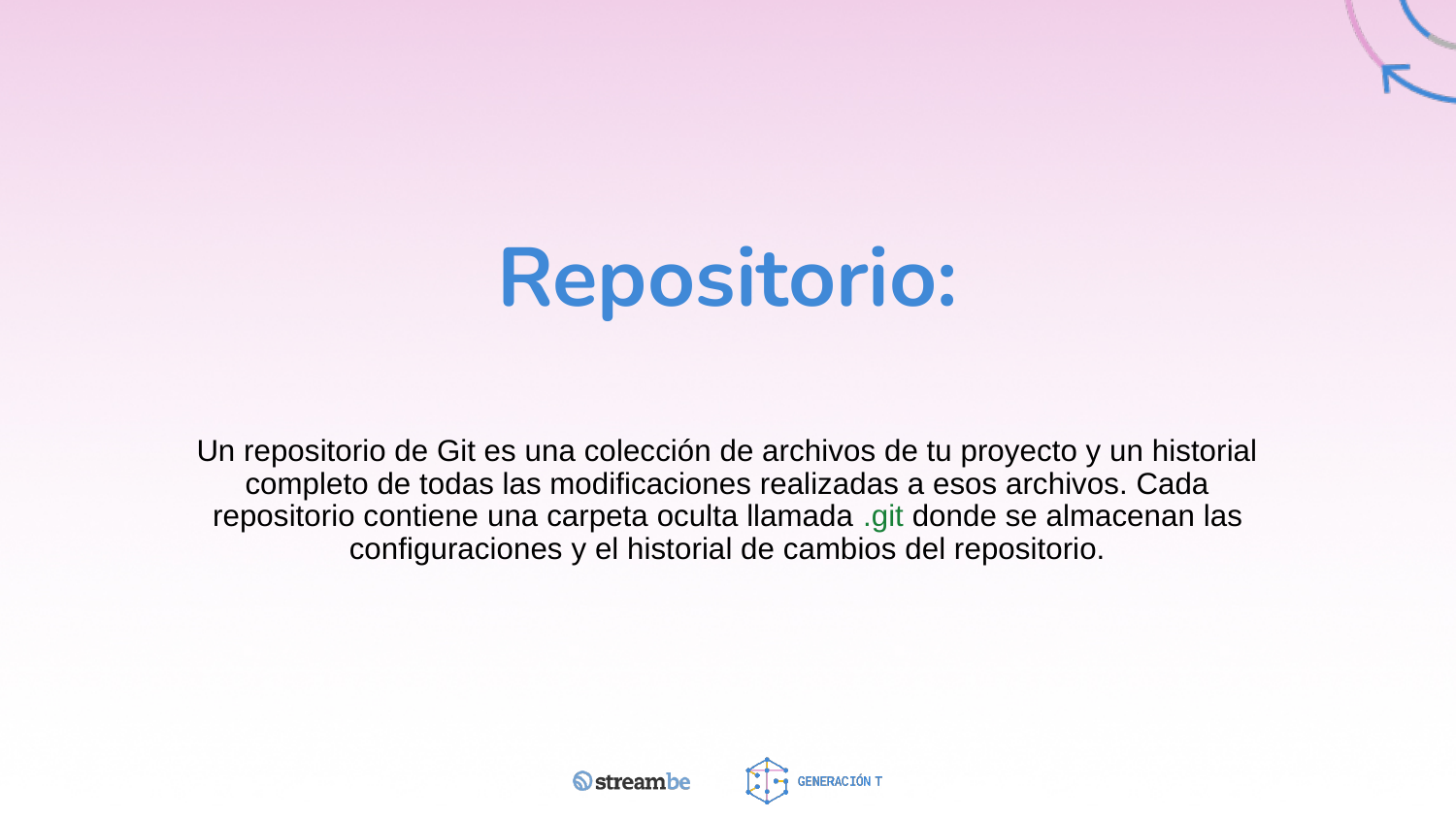

# Repositorio:

Un repositorio de Git es una colección de archivos de tu proyecto y un historial completo de todas las modificaciones realizadas a esos archivos. Cada repositorio contiene una carpeta oculta llamada .git donde se almacenan las configuraciones y el historial de cambios del repositorio.